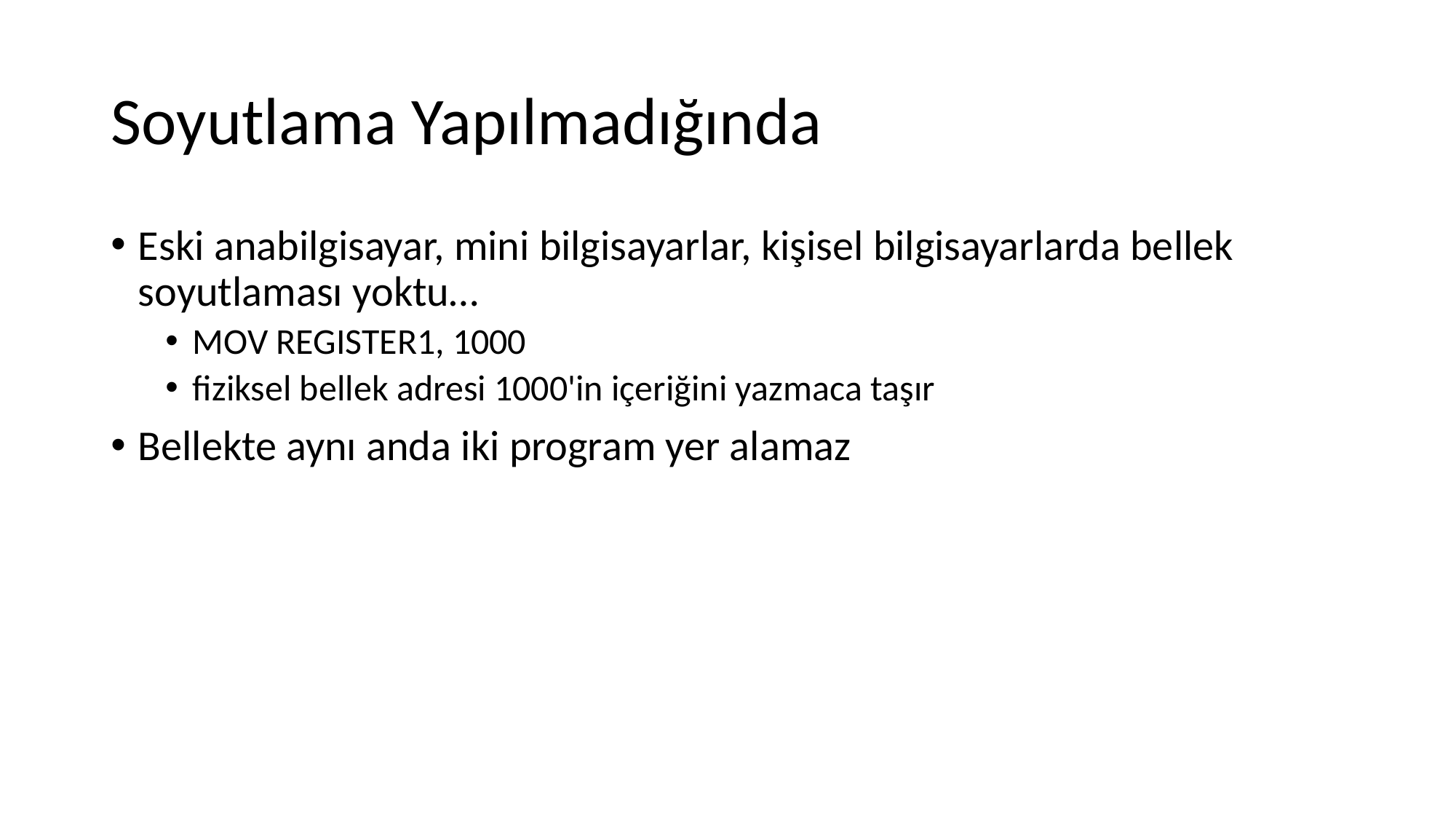

# Soyutlama Yapılmadığında
Eski anabilgisayar, mini bilgisayarlar, kişisel bilgisayarlarda bellek soyutlaması yoktu…
MOV REGISTER1, 1000
fiziksel bellek adresi 1000'in içeriğini yazmaca taşır
Bellekte aynı anda iki program yer alamaz